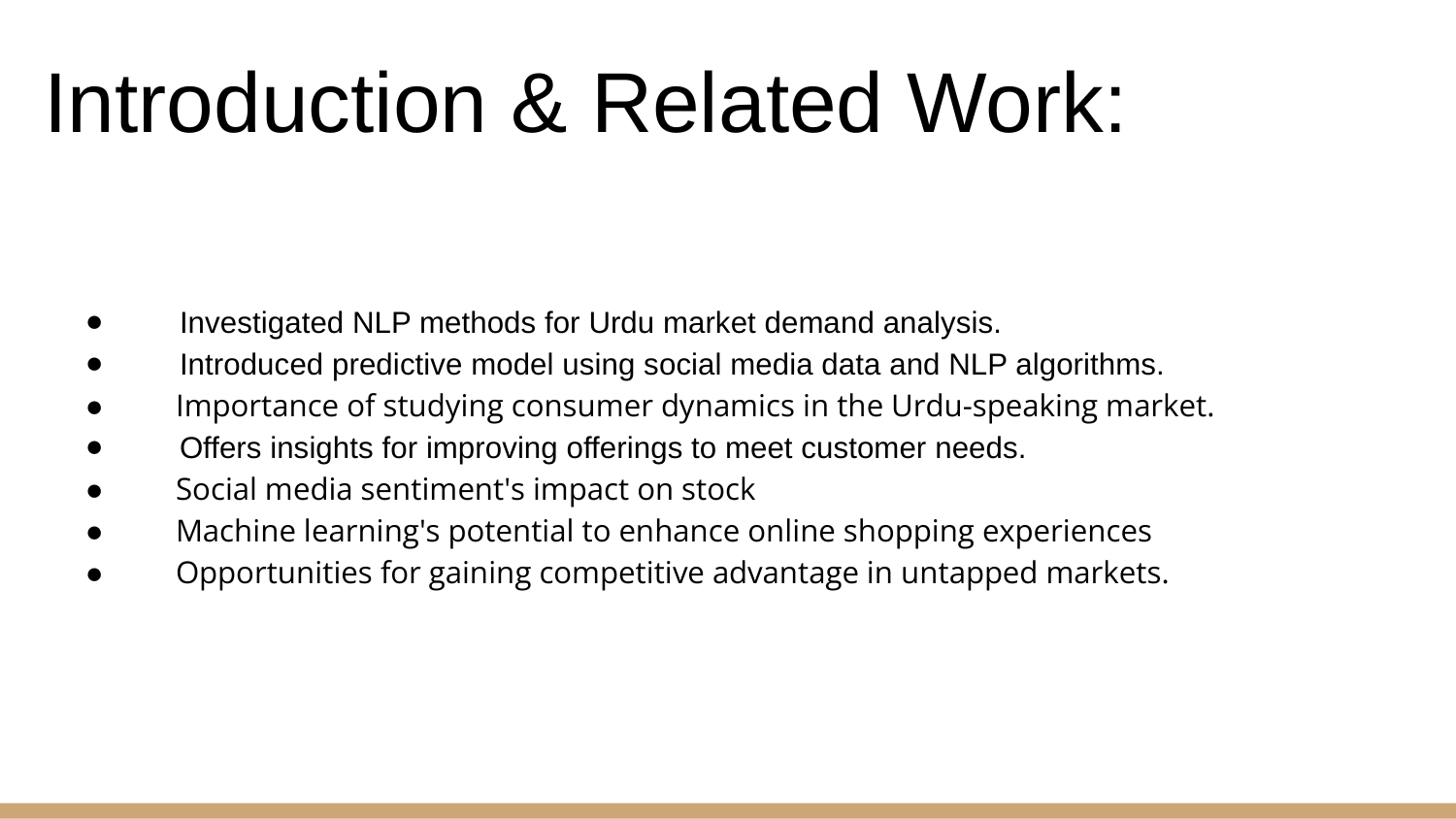

# Introduction & Related Work:

     Investigated NLP methods for Urdu market demand analysis.
     Introduced predictive model using social media data and NLP algorithms.
     Importance of studying consumer dynamics in the Urdu-speaking market.
     Offers insights for improving offerings to meet customer needs.
     Social media sentiment's impact on stock
     Machine learning's potential to enhance online shopping experiences
     Opportunities for gaining competitive advantage in untapped markets.